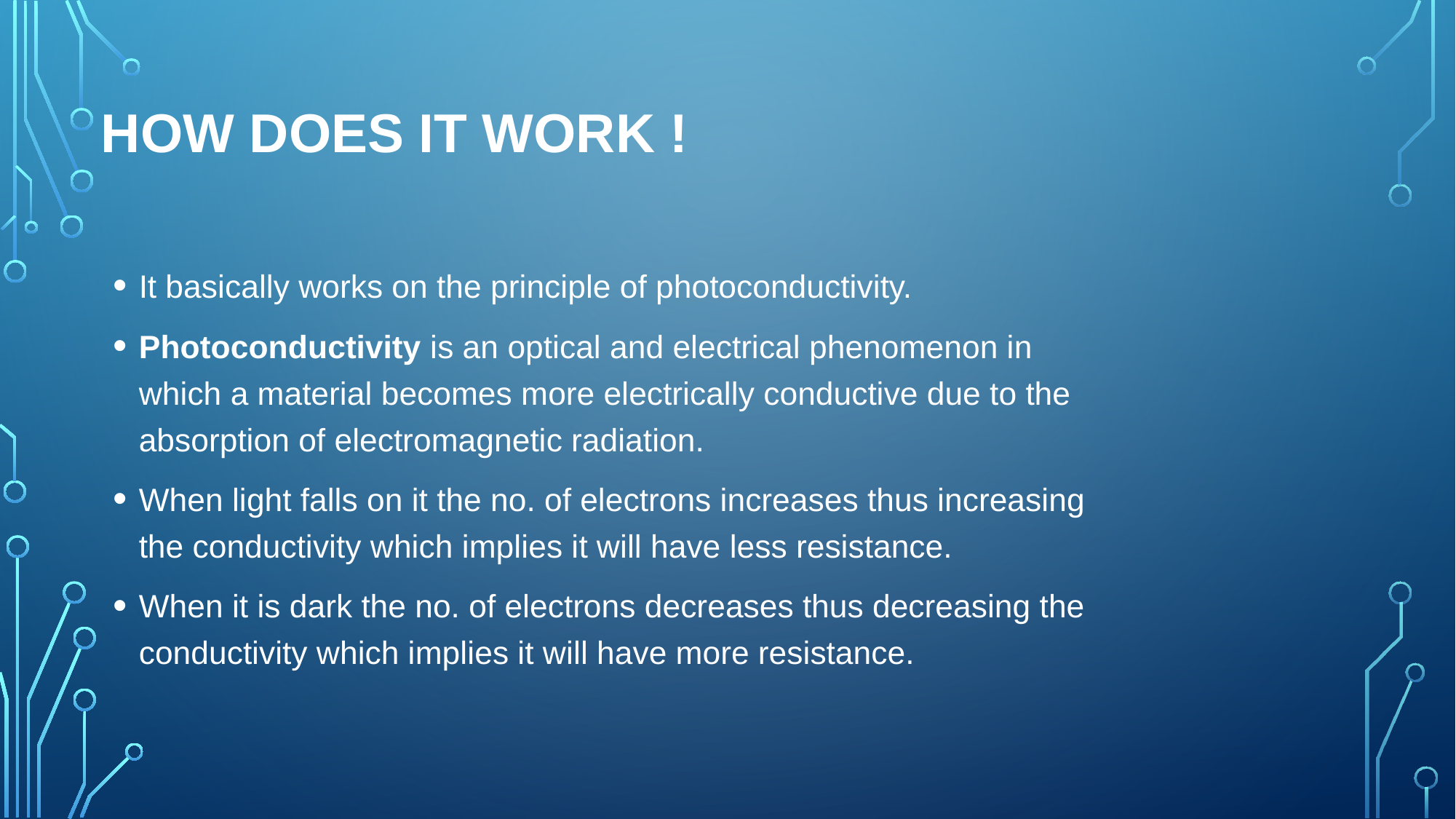

# How does it work !
It basically works on the principle of photoconductivity.
Photoconductivity is an optical and electrical phenomenon in which a material becomes more electrically conductive due to the absorption of electromagnetic radiation.
When light falls on it the no. of electrons increases thus increasing the conductivity which implies it will have less resistance.
When it is dark the no. of electrons decreases thus decreasing the conductivity which implies it will have more resistance.